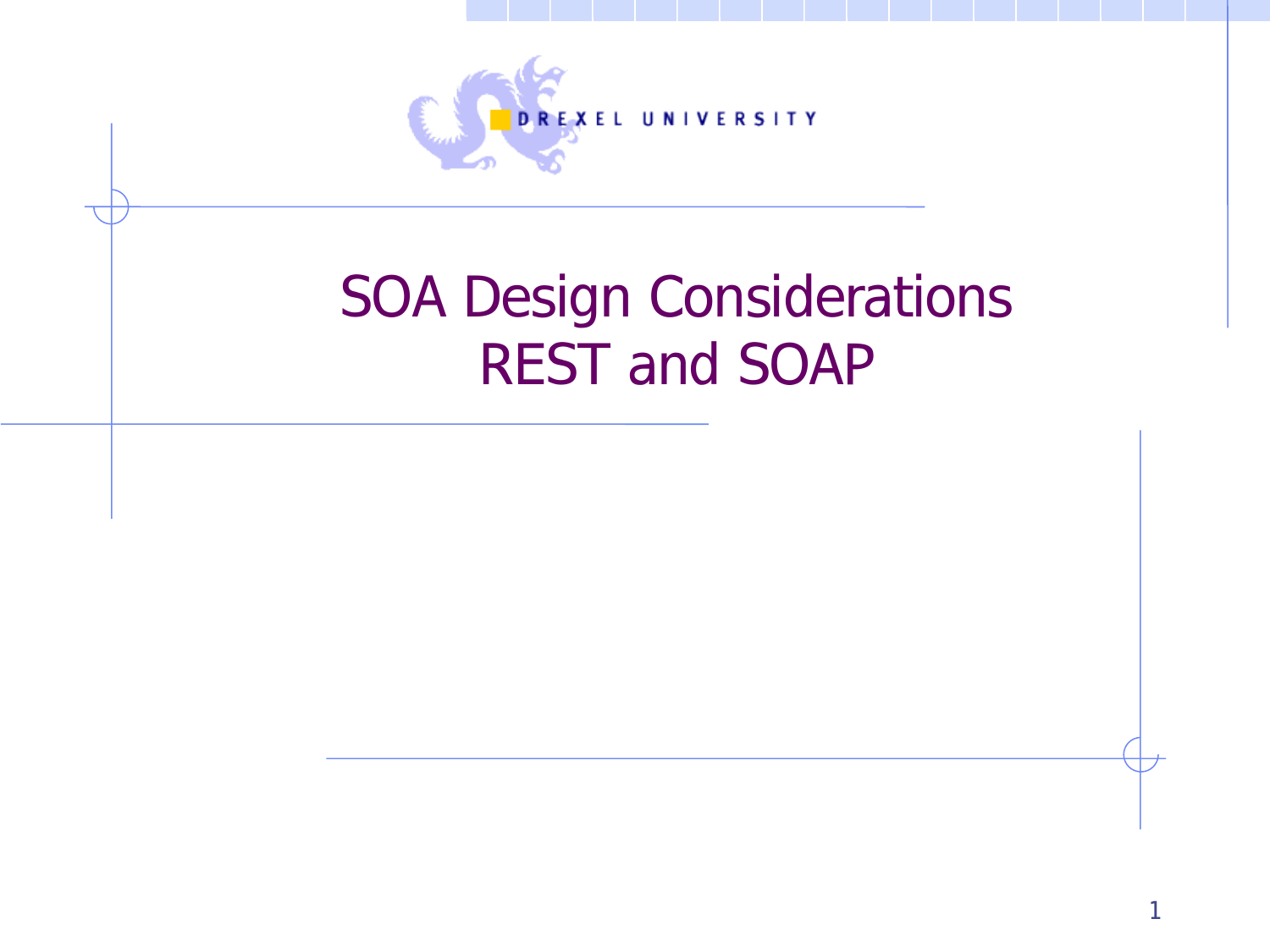

# SOA Design Considerations REST and SOAP
1